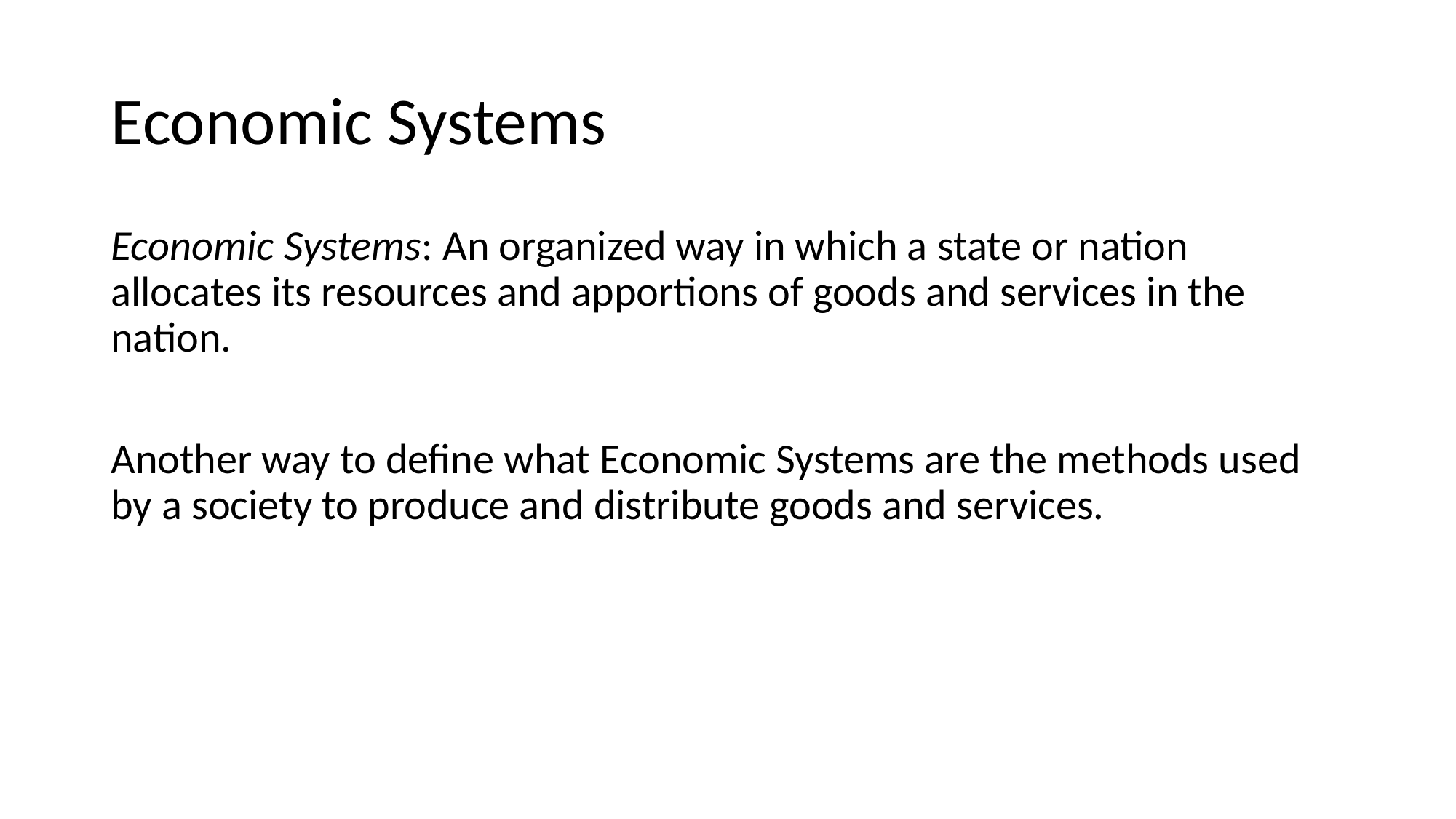

# Economic Systems
Economic Systems: An organized way in which a state or nation allocates its resources and apportions of goods and services in the nation.

Another way to define what Economic Systems are the methods used by a society to produce and distribute goods and services.